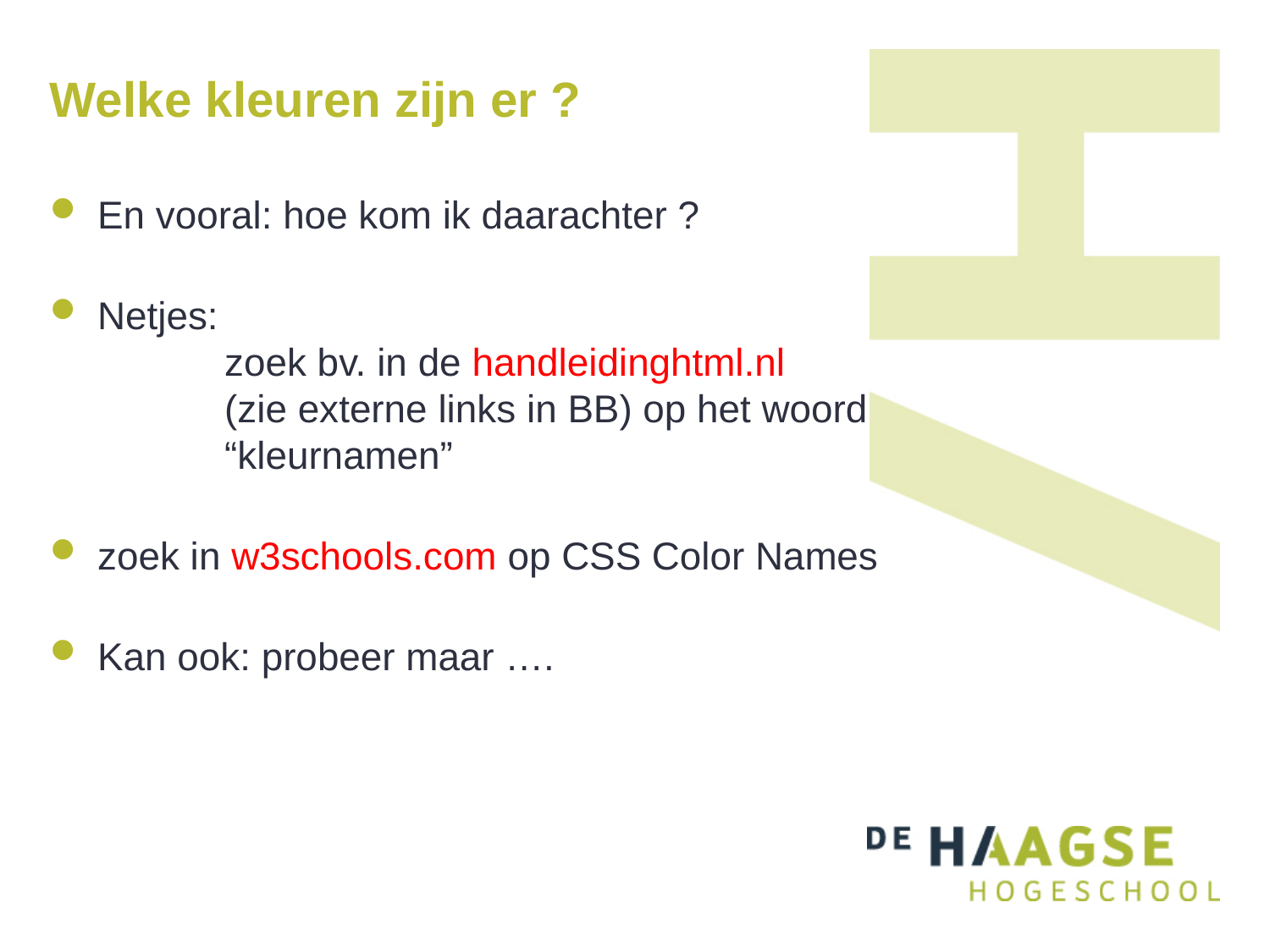

# Welke kleuren zijn er ?
En vooral: hoe kom ik daarachter ?
Netjes:
	zoek bv. in de handleidinghtml.nl
	(zie externe links in BB) op het woord
	“kleurnamen”
zoek in w3schools.com op CSS Color Names
Kan ook: probeer maar ….